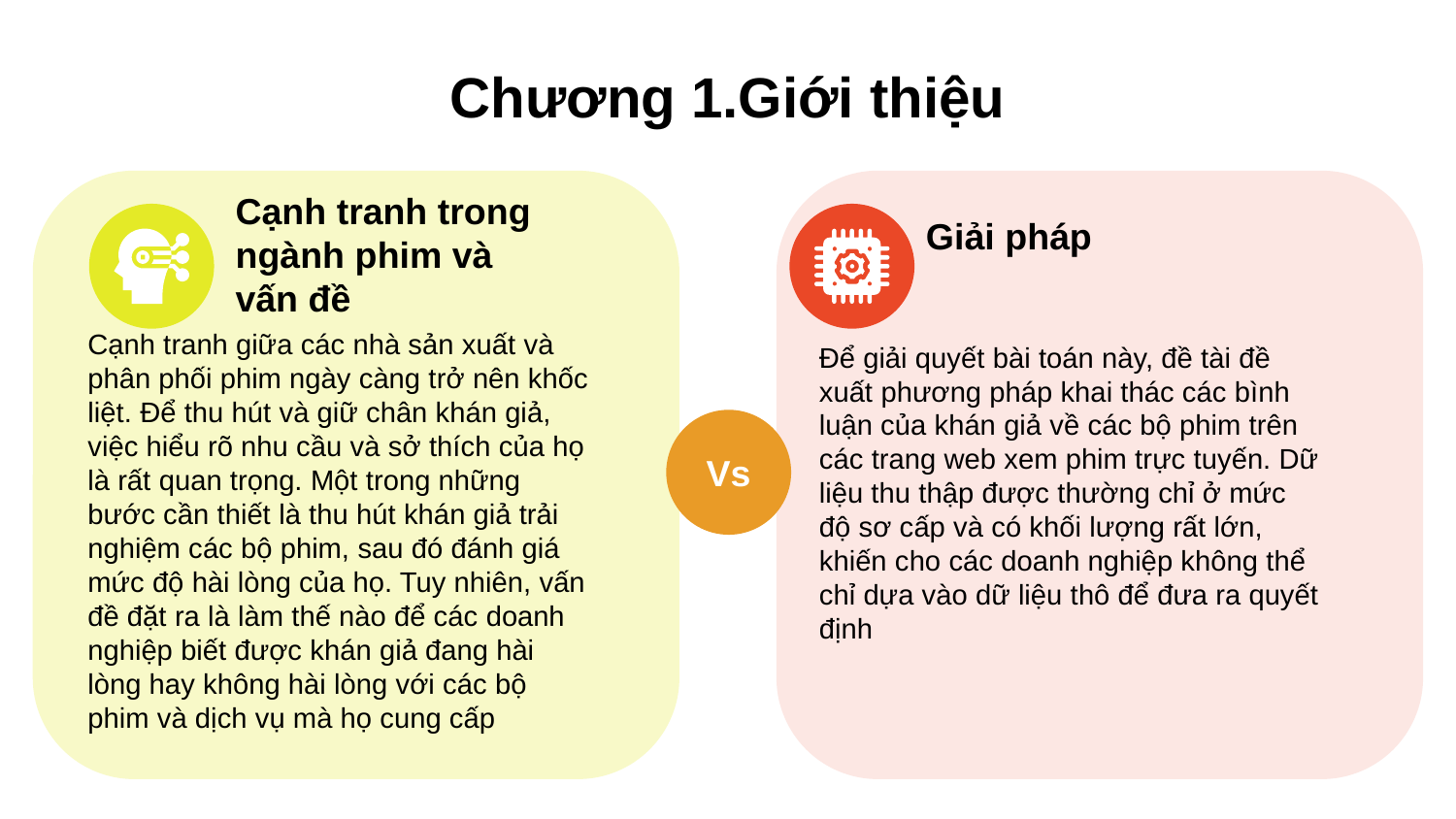

# Chương 1.Giới thiệu

Giải pháp
Để giải quyết bài toán này, đề tài đề xuất phương pháp khai thác các bình luận của khán giả về các bộ phim trên các trang web xem phim trực tuyến. Dữ liệu thu thập được thường chỉ ở mức độ sơ cấp và có khối lượng rất lớn, khiến cho các doanh nghiệp không thể chỉ dựa vào dữ liệu thô để đưa ra quyết định
Cạnh tranh trong ngành phim và vấn đề
Cạnh tranh giữa các nhà sản xuất và phân phối phim ngày càng trở nên khốc liệt. Để thu hút và giữ chân khán giả, việc hiểu rõ nhu cầu và sở thích của họ là rất quan trọng. Một trong những bước cần thiết là thu hút khán giả trải nghiệm các bộ phim, sau đó đánh giá mức độ hài lòng của họ. Tuy nhiên, vấn đề đặt ra là làm thế nào để các doanh nghiệp biết được khán giả đang hài lòng hay không hài lòng với các bộ phim và dịch vụ mà họ cung cấp

Vs